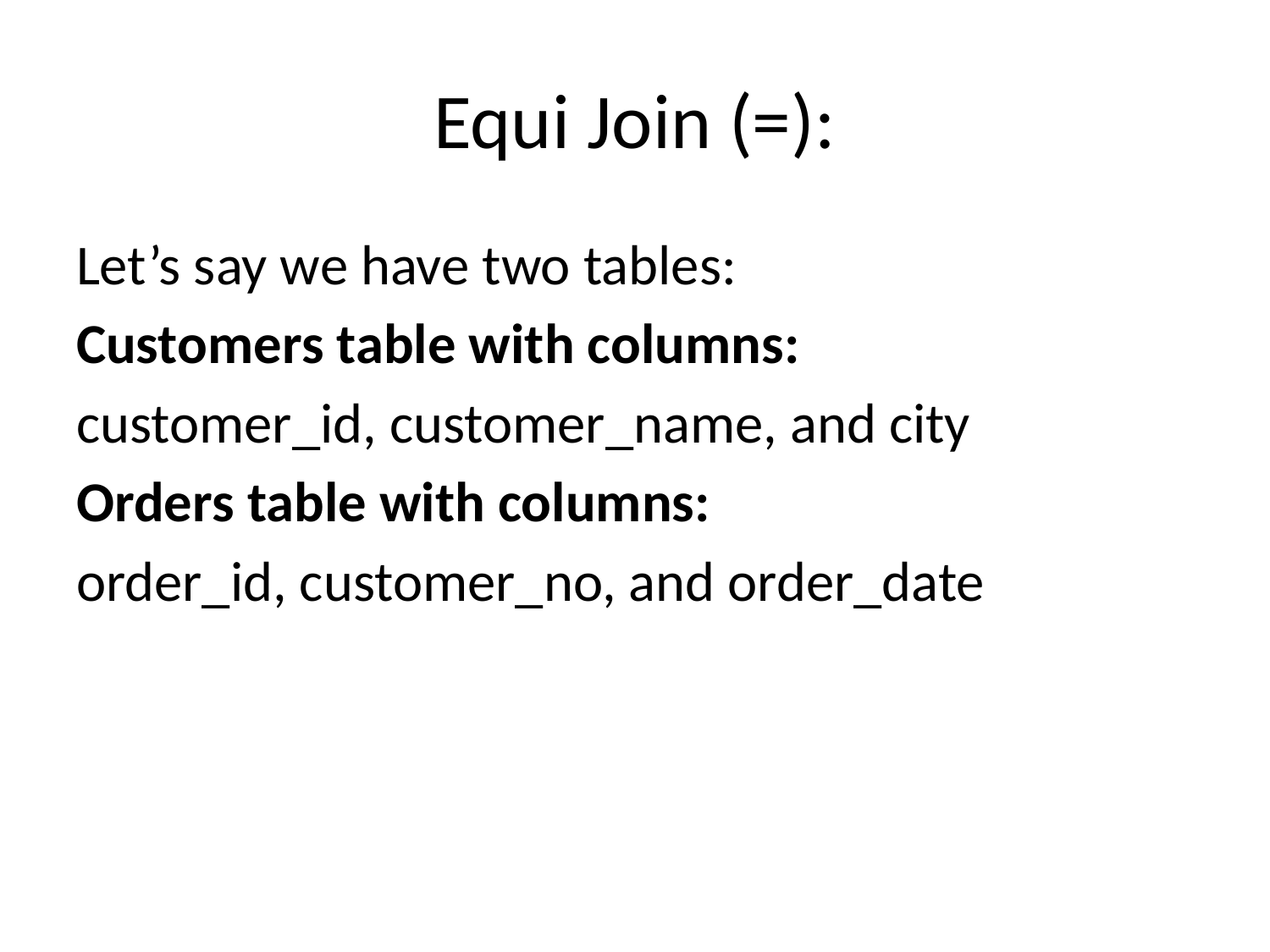

# Equi Join (=):
Let’s say we have two tables:
Customers table with columns:
customer_id, customer_name, and city
Orders table with columns:
order_id, customer_no, and order_date